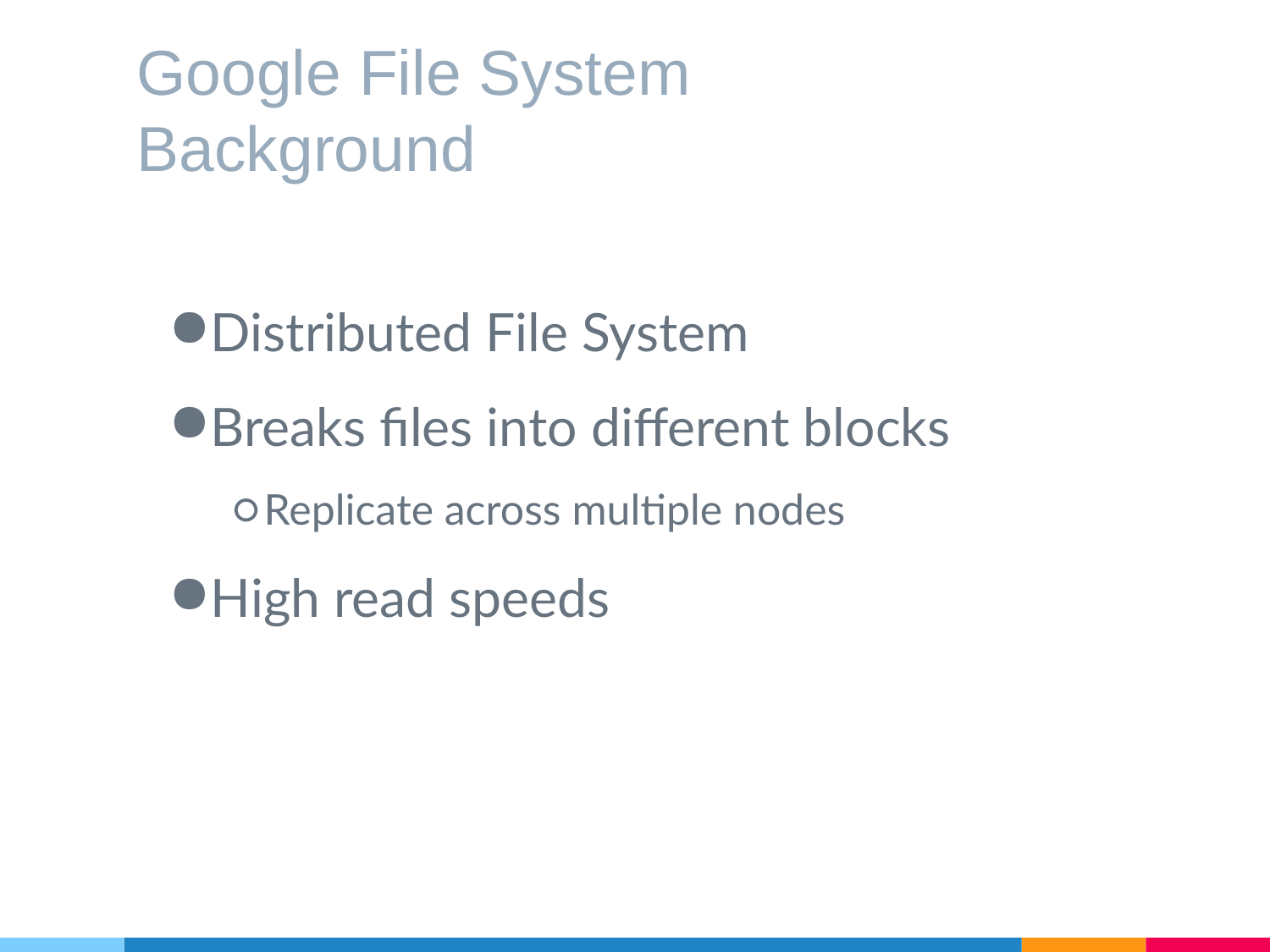

# Google File System Background
Distributed File System
Breaks files into different blocks
Replicate across multiple nodes
High read speeds